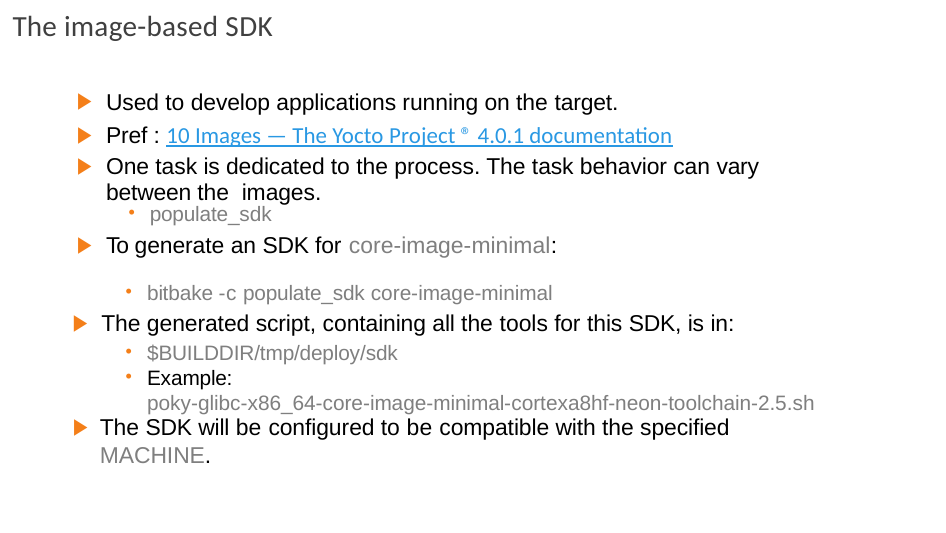

# The image-based SDK
Used to develop applications running on the target.
Pref : 10 Images — The Yocto Project ® 4.0.1 documentation
One task is dedicated to the process. The task behavior can vary between the  images.

To generate an SDK for core-image-minimal:
populate_sdk
bitbake -c populate_sdk core-image-minimal
The generated script, containing all the tools for this SDK, is in:
$BUILDDIR/tmp/deploy/sdk
Example:
poky-glibc-x86_64-core-image-minimal-cortexa8hf-neon-toolchain-2.5.sh
The SDK will be configured to be compatible with the specified MACHINE.
▶
234/300
Remake by Mao Huynh